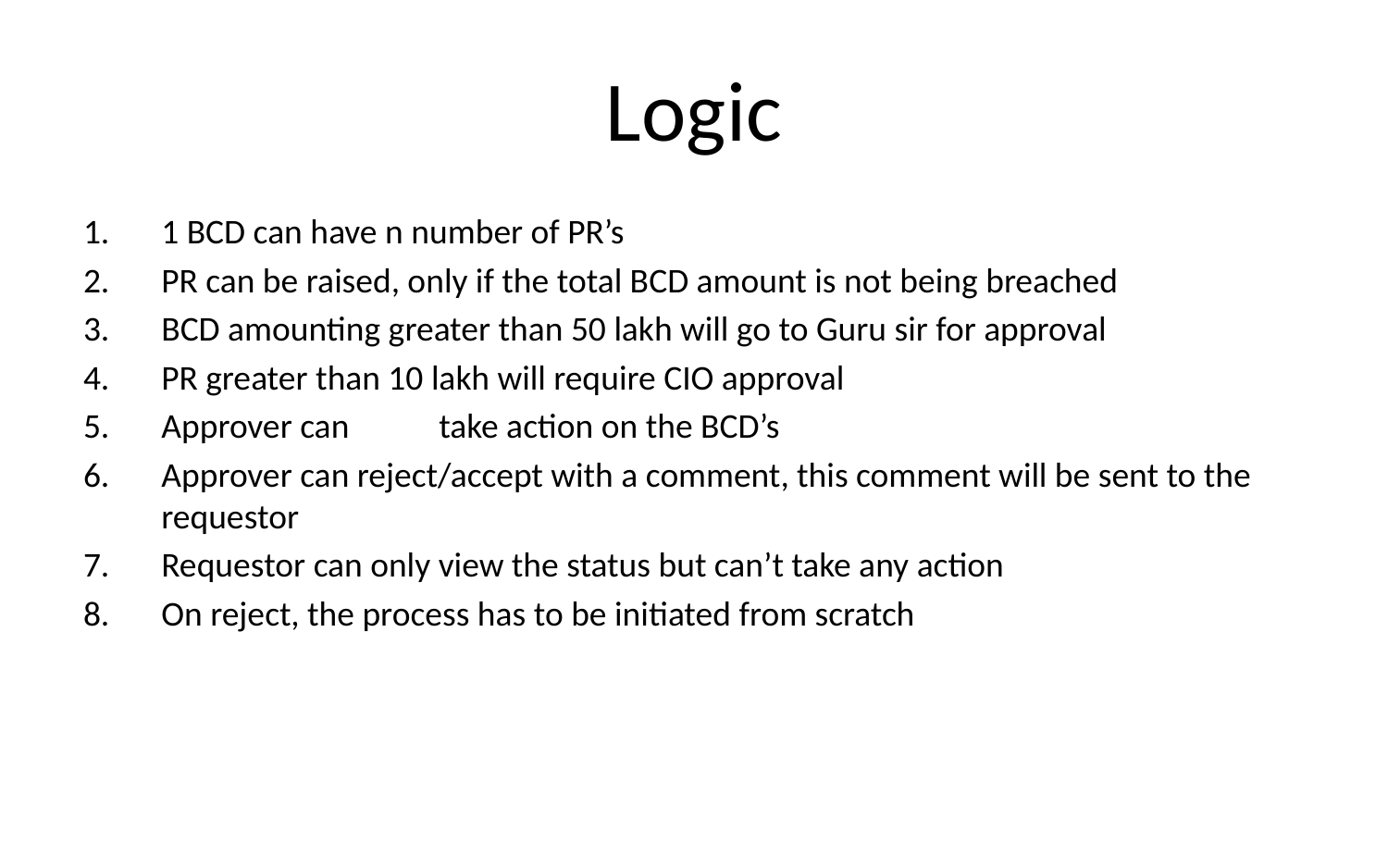

# Logic
1 BCD can have n number of PR’s
PR can be raised, only if the total BCD amount is not being breached
BCD amounting greater than 50 lakh will go to Guru sir for approval
PR greater than 10 lakh will require CIO approval
Approver can 	take action on the BCD’s
Approver can reject/accept with a comment, this comment will be sent to the requestor
Requestor can only view the status but can’t take any action
On reject, the process has to be initiated from scratch